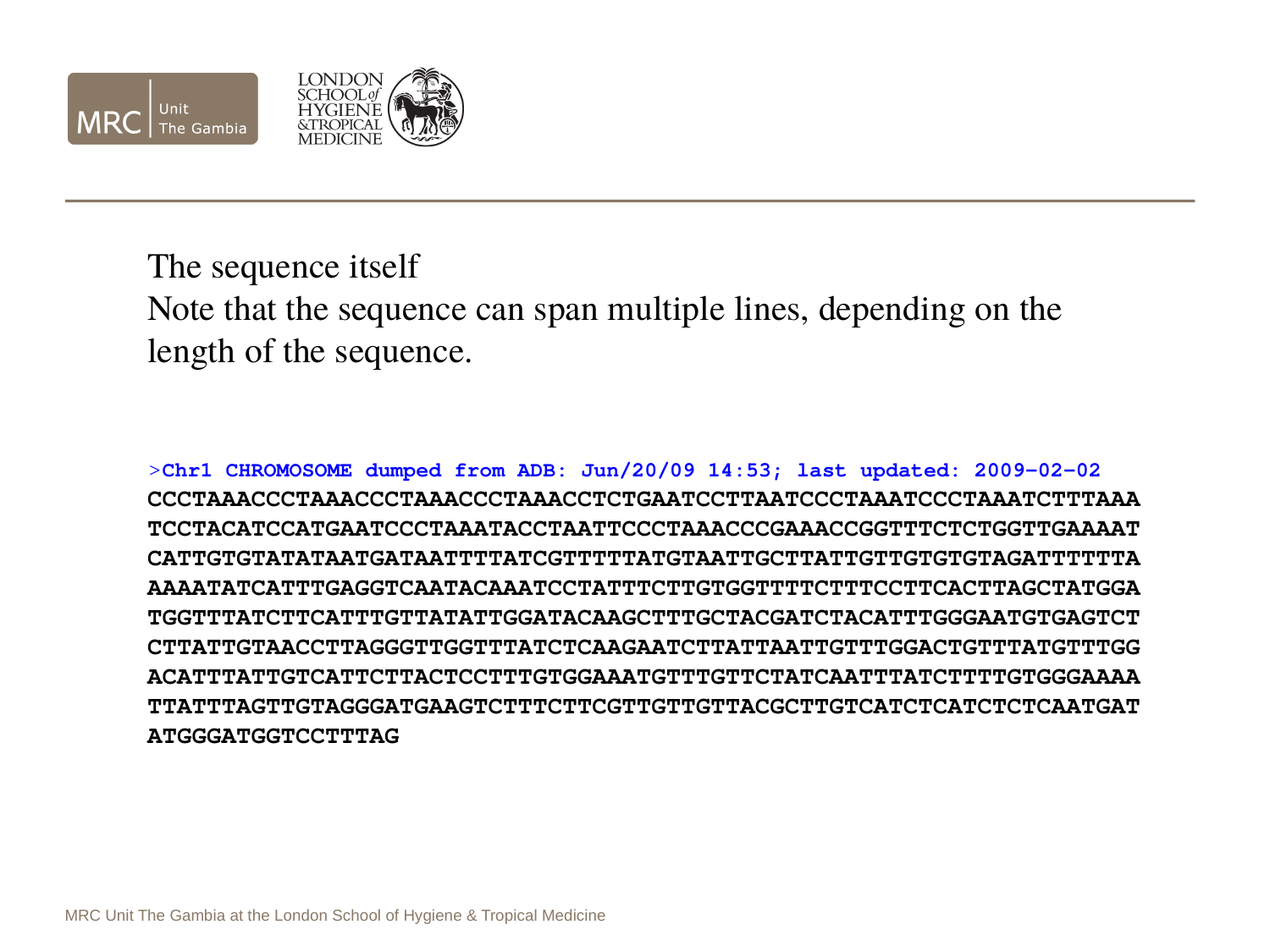

The sequence itself
Note that the sequence can span multiple lines, depending on the length of the sequence.
>Chr1 CHROMOSOME dumped from ADB: Jun/20/09 14:53; last updated: 2009-02-02
CCCTAAACCCTAAACCCTAAACCCTAAACCTCTGAATCCTTAATCCCTAAATCCCTAAATCTTTAAATCCTACATCCATGAATCCCTAAATACCTAATTCCCTAAACCCGAAACCGGTTTCTCTGGTTGAAAATCATTGTGTATATAATGATAATTTTATCGTTTTTATGTAATTGCTTATTGTTGTGTGTAGATTTTTTAAAAATATCATTTGAGGTCAATACAAATCCTATTTCTTGTGGTTTTCTTTCCTTCACTTAGCTATGGATGGTTTATCTTCATTTGTTATATTGGATACAAGCTTTGCTACGATCTACATTTGGGAATGTGAGTCTCTTATTGTAACCTTAGGGTTGGTTTATCTCAAGAATCTTATTAATTGTTTGGACTGTTTATGTTTGGACATTTATTGTCATTCTTACTCCTTTGTGGAAATGTTTGTTCTATCAATTTATCTTTTGTGGGAAAATTATTTAGTTGTAGGGATGAAGTCTTTCTTCGTTGTTGTTACGCTTGTCATCTCATCTCTCAATGATATGGGATGGTCCTTTAG